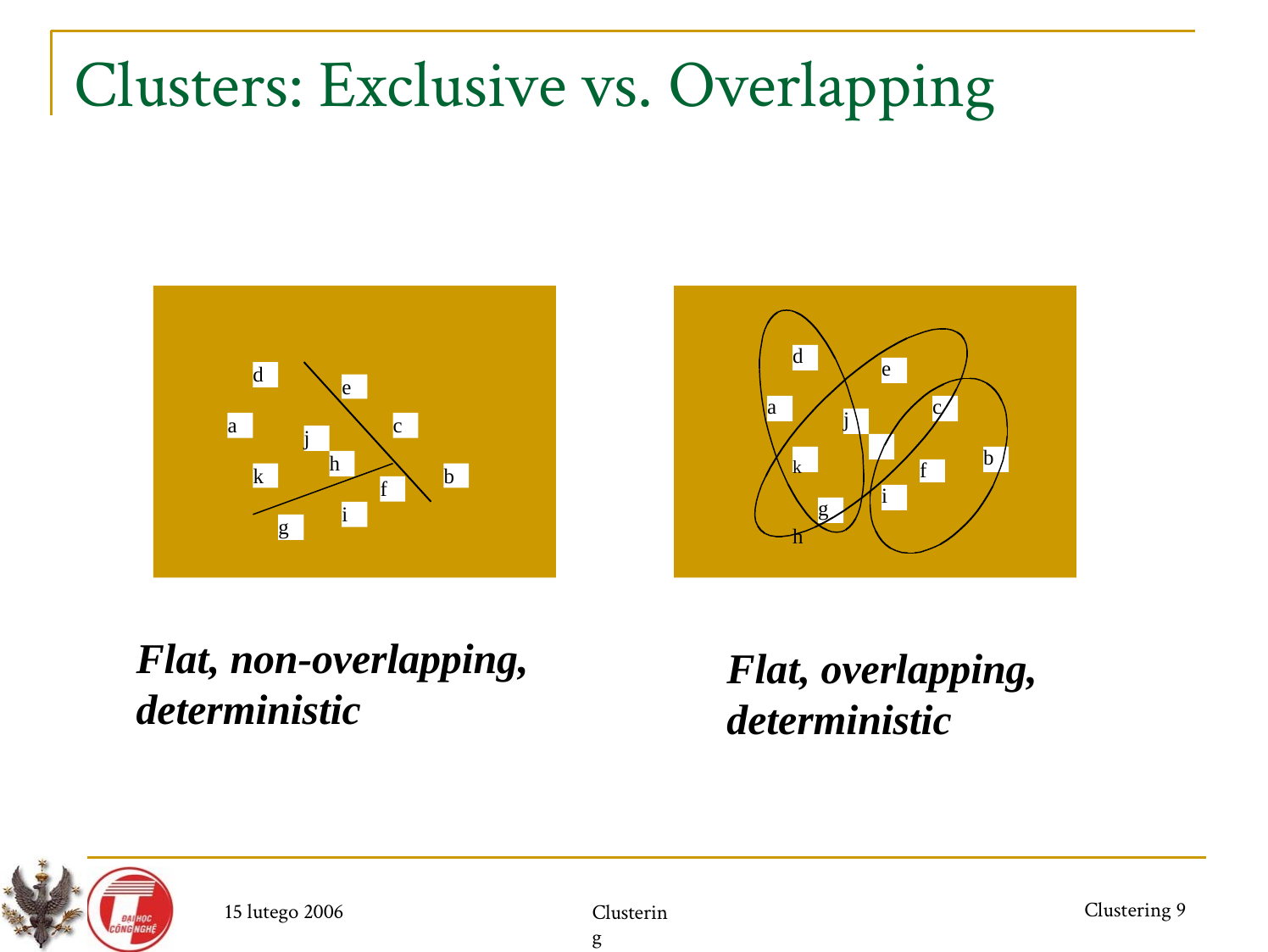

Clusters: Exclusive vs. Overlapping

d

e

d

e
a
c

j

a
c

j

k	h

b

h

f
k
b
f

i

g

i

g

Flat, non-overlapping, deterministic
Flat, overlapping, deterministic
15 lutego 2006
Clustering 9
Clustering